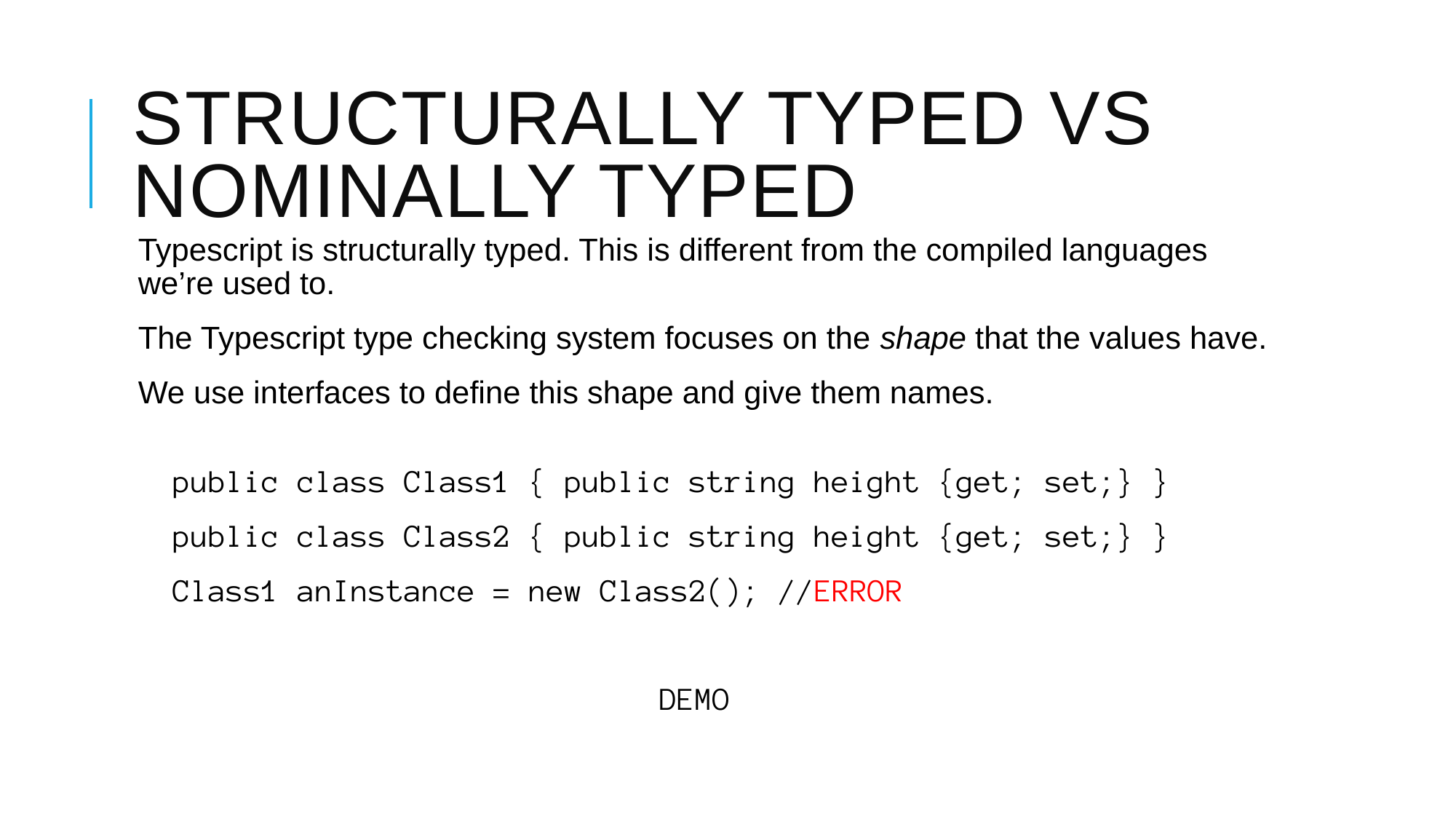

# Structurally Typed vs Nominally Typed
Typescript is structurally typed. This is different from the compiled languages we’re used to.
The Typescript type checking system focuses on the shape that the values have.
We use interfaces to define this shape and give them names.

public class Class1 { public string height {get; set;} }
public class Class2 { public string height {get; set;} }
Class1 anInstance = new Class2(); //ERROR

DEMO